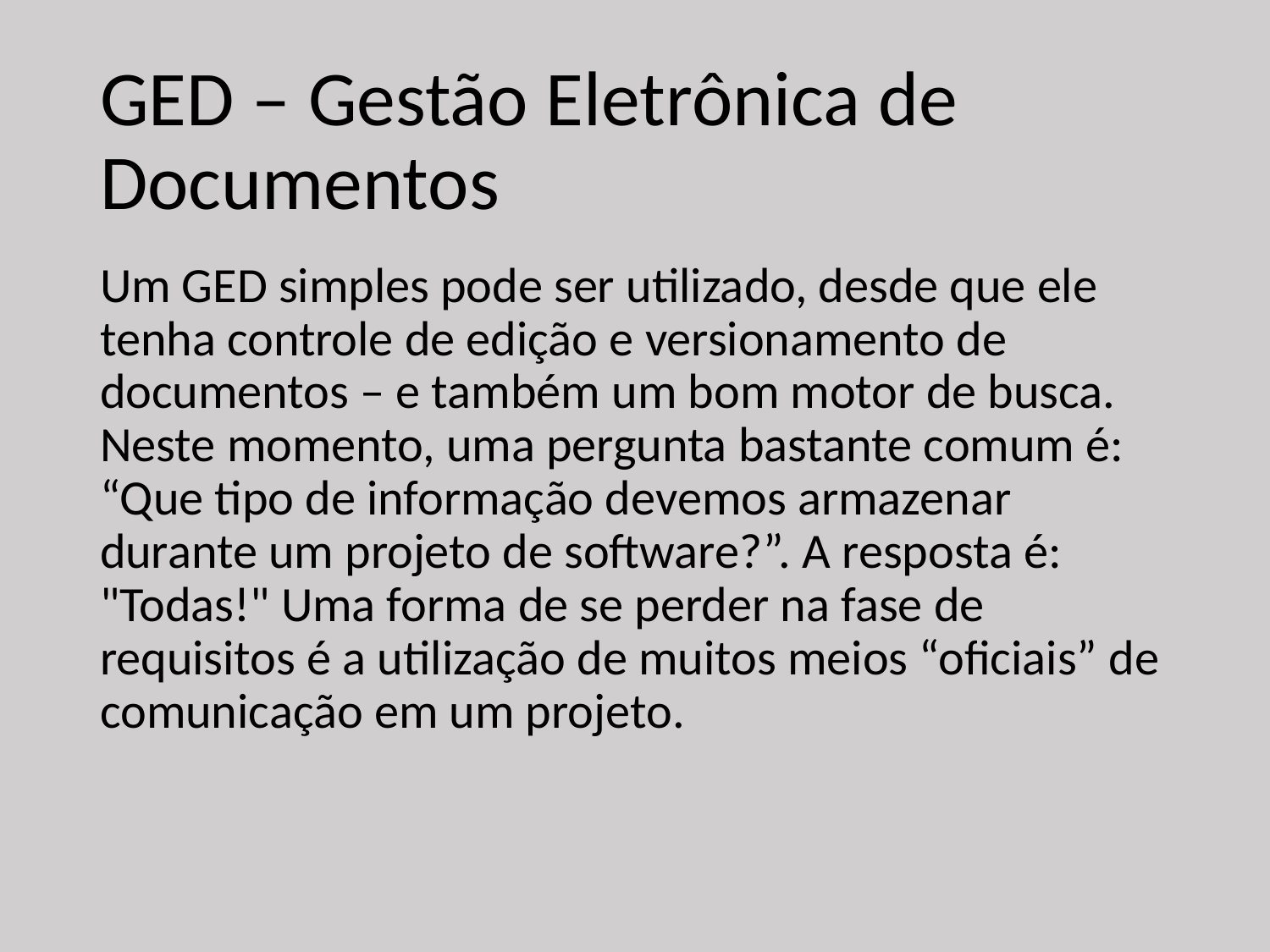

# GED – Gestão Eletrônica de Documentos
Um GED simples pode ser utilizado, desde que ele tenha controle de edição e versionamento de documentos – e também um bom motor de busca. Neste momento, uma pergunta bastante comum é: “Que tipo de informação devemos armazenar durante um projeto de software?”. A resposta é: "Todas!" Uma forma de se perder na fase de requisitos é a utilização de muitos meios “oficiais” de comunicação em um projeto.